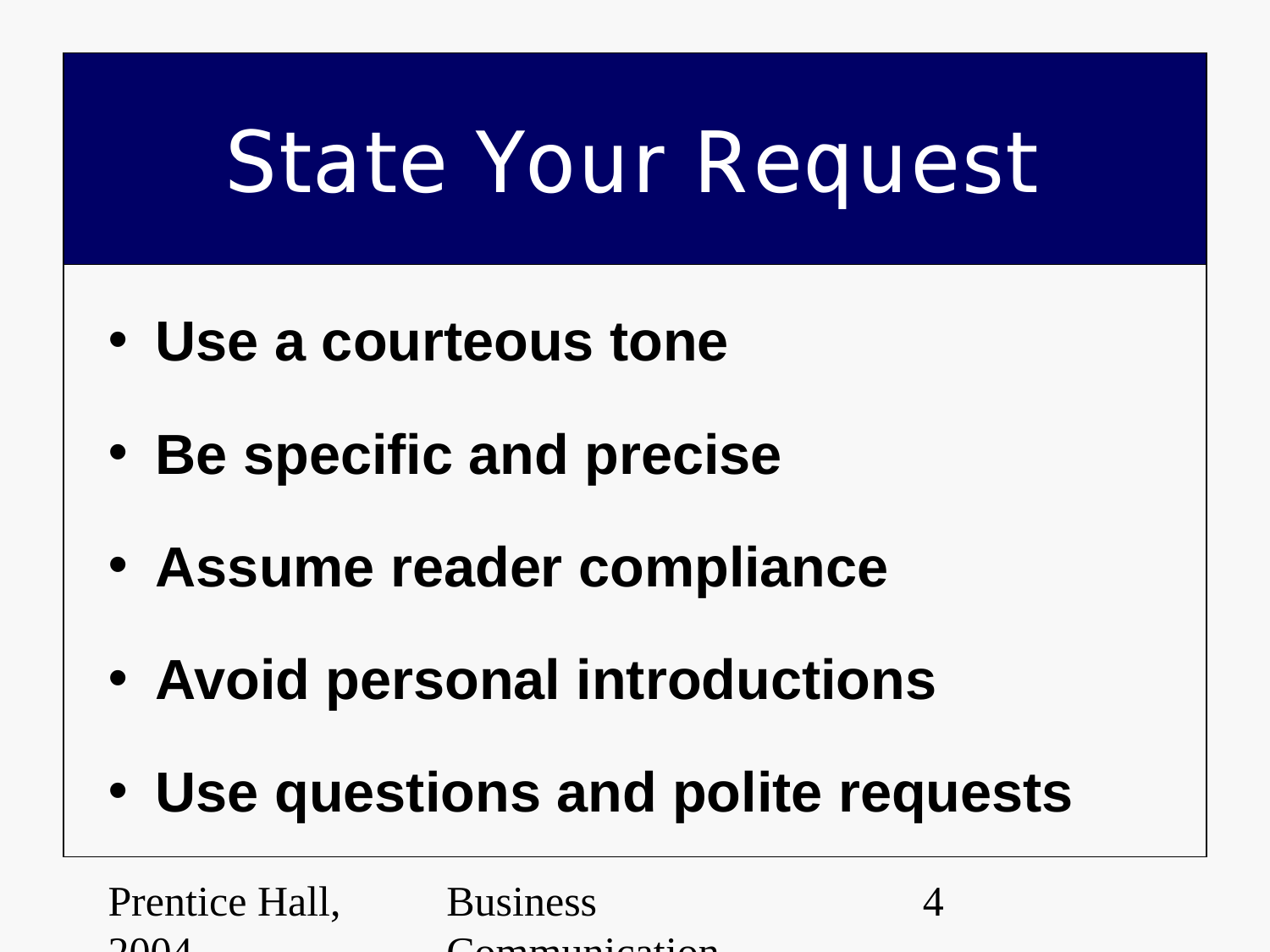

# State Your Request

Use a courteous tone
Be specific and precise
Assume reader compliance
Avoid personal introductions
Use questions and polite requests
Prentice Hall, 2004
Business Communication Essentials
4